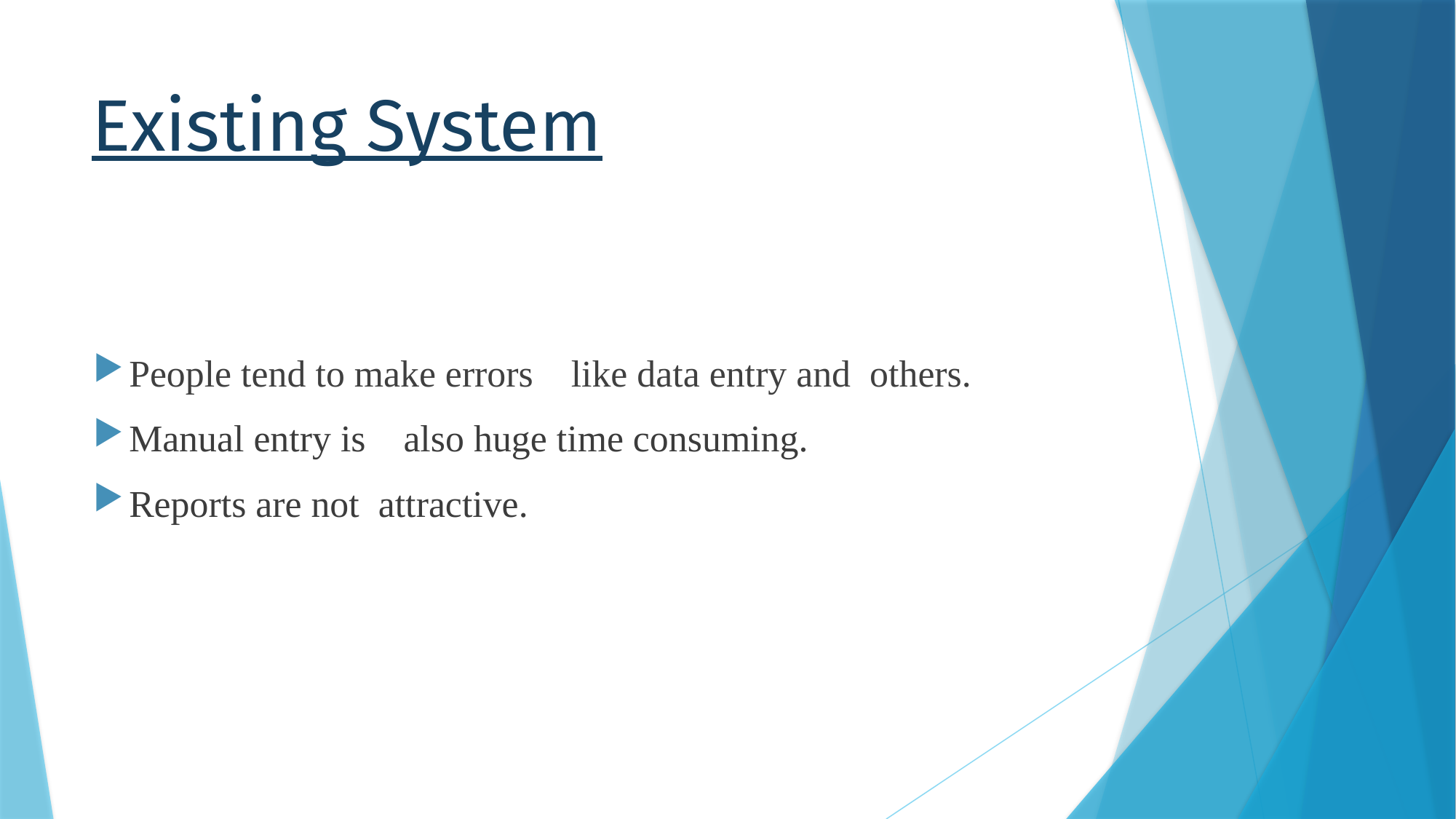

# Existing System
People tend to make errors    like data entry and  others.
Manual entry is    also huge time consuming.
Reports are not  attractive.